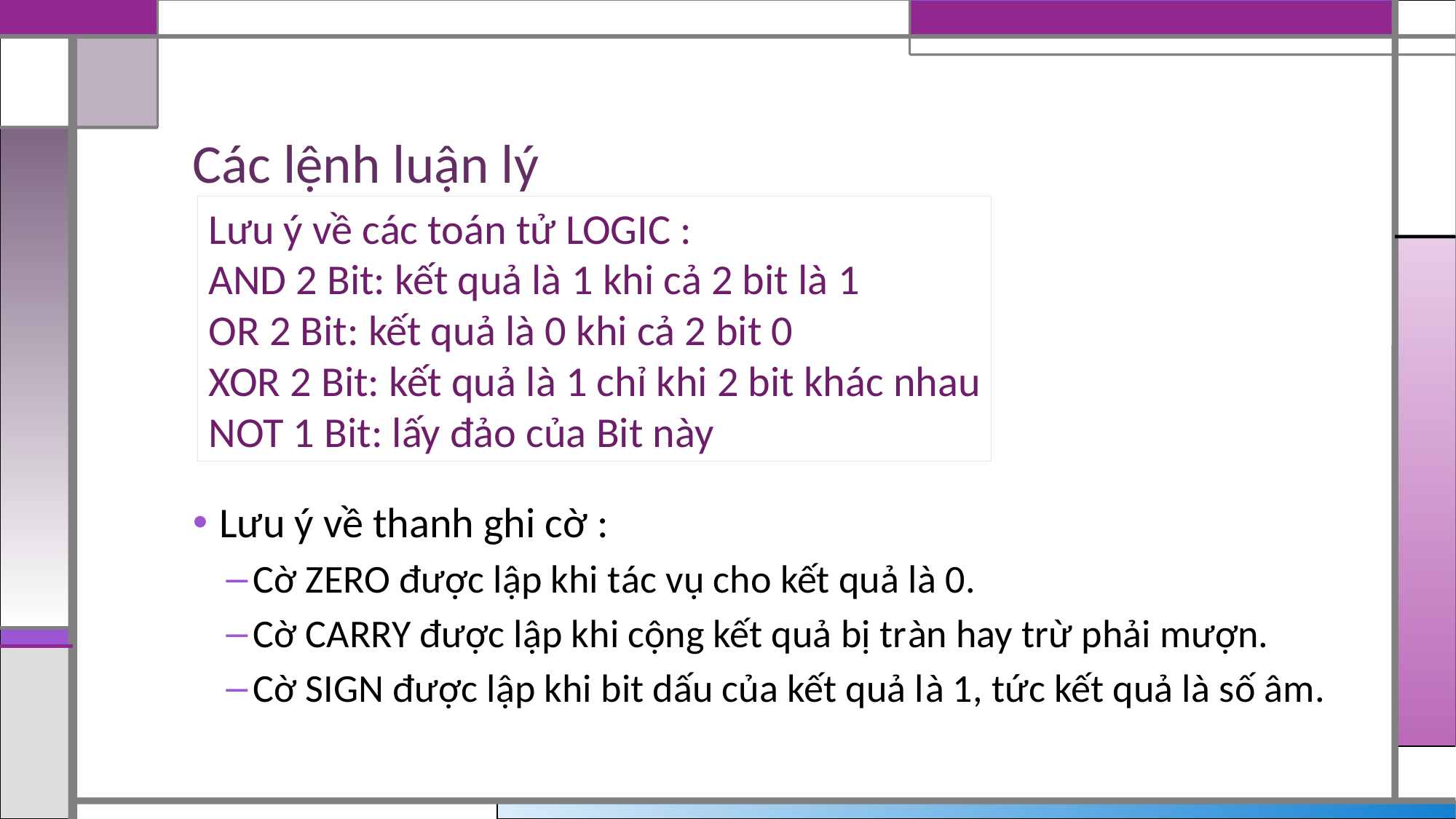

# Các lệnh luận lý
Lưu ý về các toán tử LOGIC :
AND 2 Bit: kết quả là 1 khi cả 2 bit là 1
OR 2 Bit: kết quả là 0 khi cả 2 bit 0
XOR 2 Bit: kết quả là 1 chỉ khi 2 bit khác nhau
NOT 1 Bit: lấy đảo của Bit này
Lưu ý về thanh ghi cờ :
Cờ ZERO được lập khi tác vụ cho kết quả là 0.
Cờ CARRY được lập khi cộng kết quả bị tràn hay trừ phải mượn.
Cờ SIGN được lập khi bit dấu của kết quả là 1, tức kết quả là số âm.